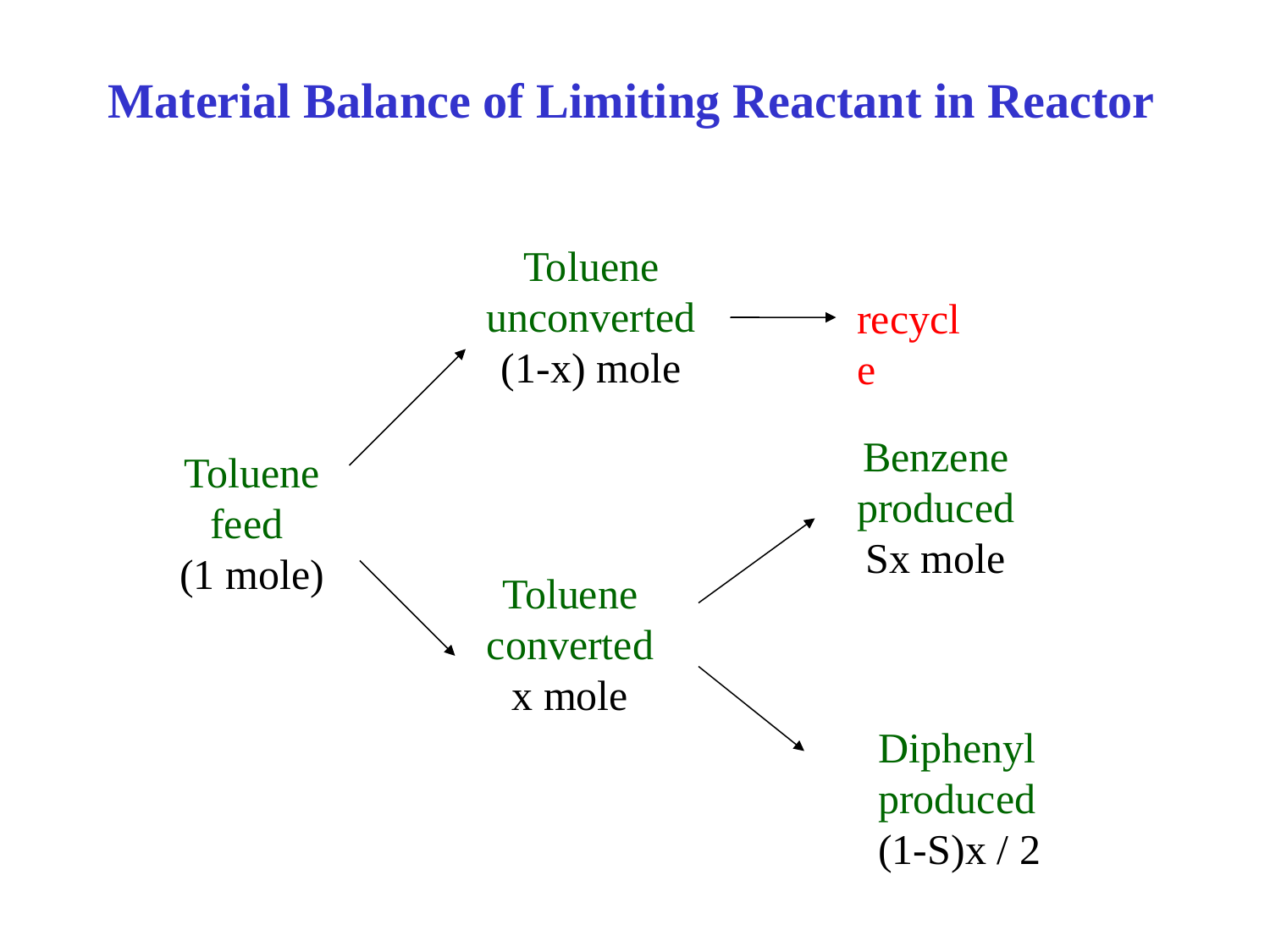

Material Balance of Limiting Reactant in Reactor
Toluene
unconverted
(1-x) mole
recycle

Benzene
produced
Sx mole
Toluene
feed
(1 mole)

Toluene
converted
x mole

Diphenyl
produced
(1-S)x / 2